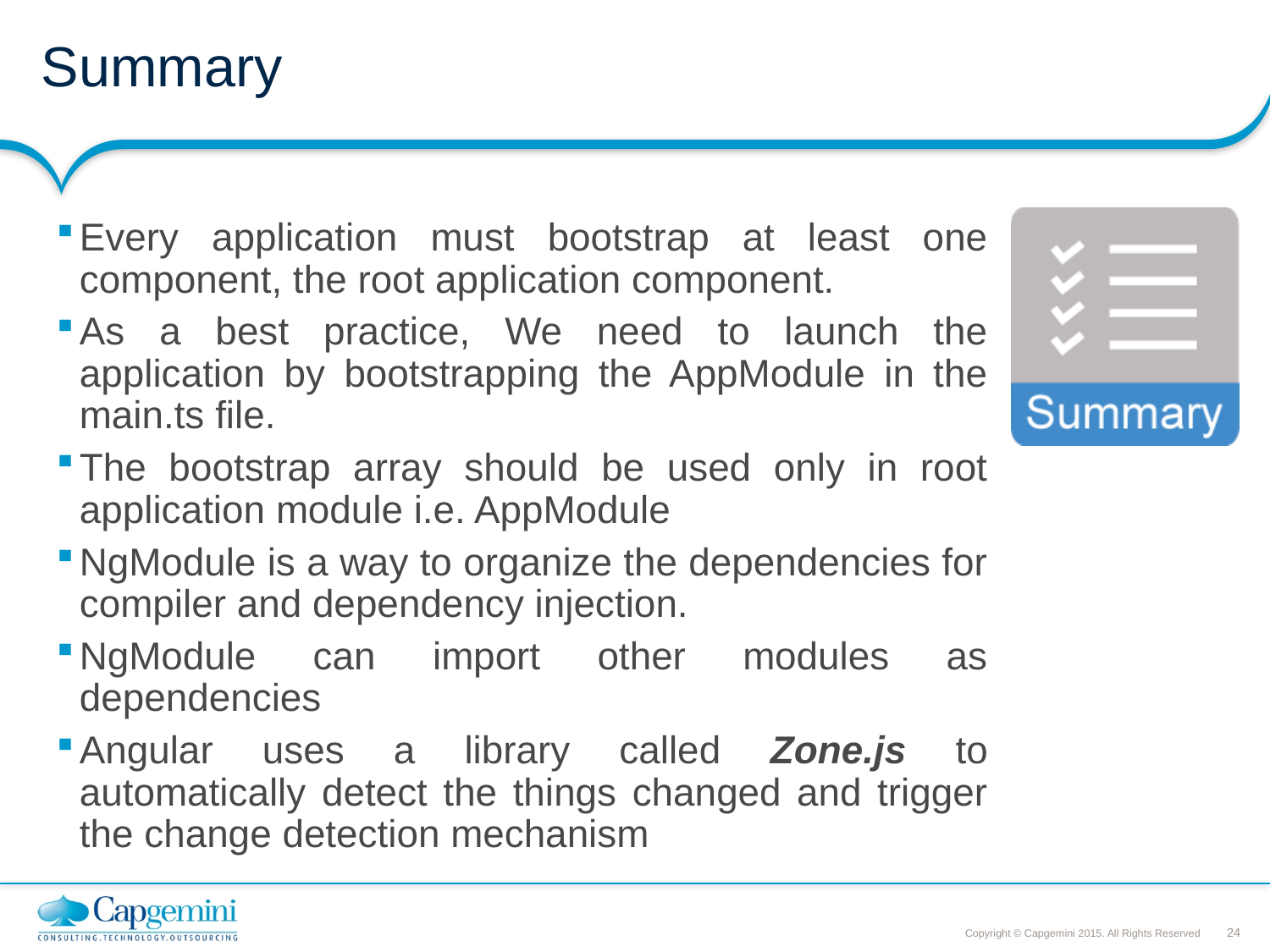

# Summary
Every application must bootstrap at least one component, the root application component.
As a best practice, We need to launch the application by bootstrapping the AppModule in the main.ts file.
The bootstrap array should be used only in root application module i.e. AppModule
NgModule is a way to organize the dependencies for compiler and dependency injection.
NgModule can import other modules as dependencies
Angular uses a library called Zone.js to automatically detect the things changed and trigger the change detection mechanism